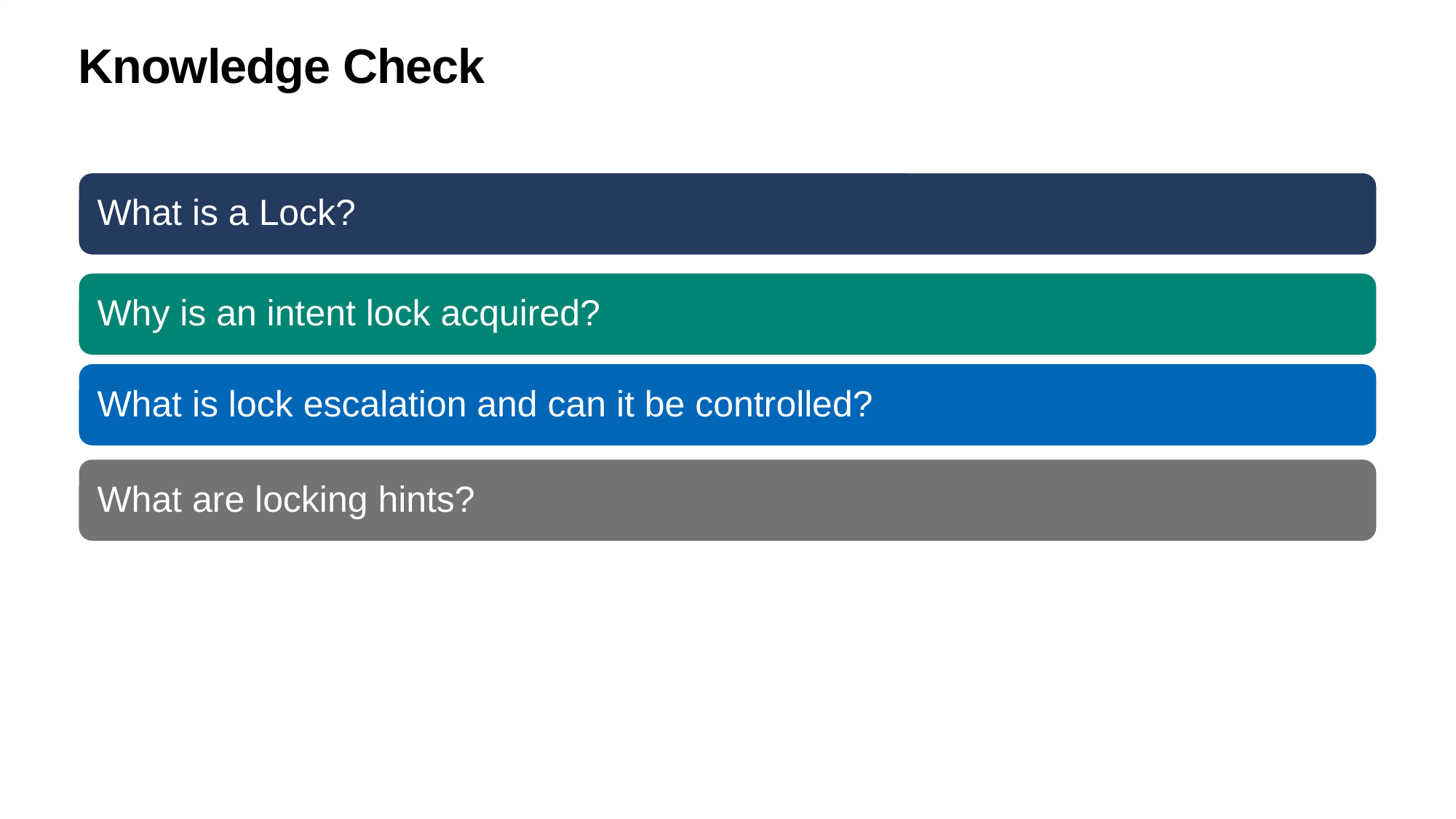

# Knowledge Check
What is a Lock?
Why is an intent lock acquired?
What is lock escalation and can it be controlled?
What are locking hints?